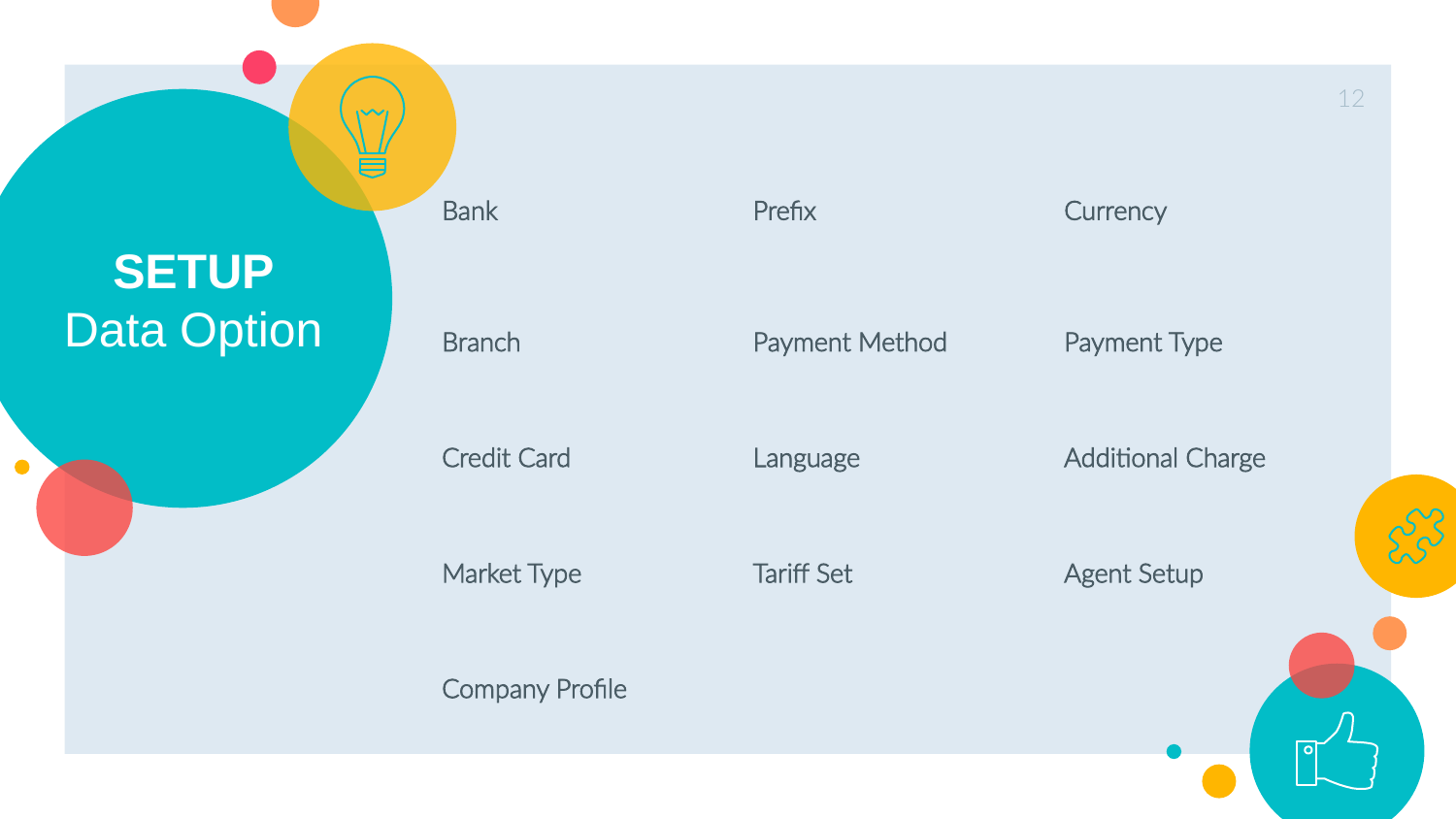

12
# SETUP Data Option
Bank
Prefix
Currency

Branch
Payment Method
Payment Type

Credit Card
Language
Additional Charge
Market Type
Tariff Set
Agent Setup
Company Profile